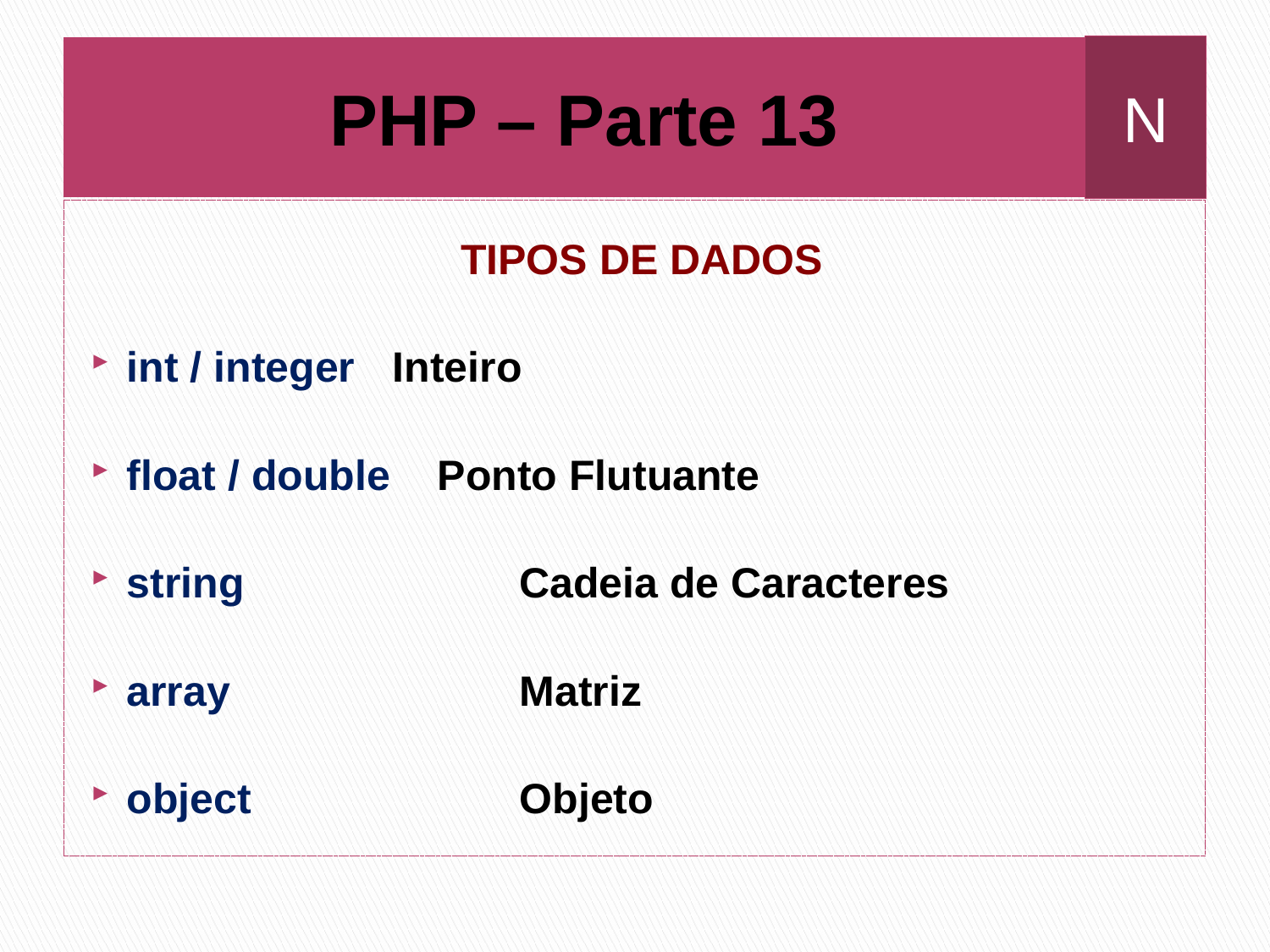

N
# PHP – Parte 13
TIPOS DE DADOS
int / integer 	 Inteiro
float / double    Ponto Flutuante
string 		 Cadeia de Caracteres
array   		 Matriz
object  		 Objeto